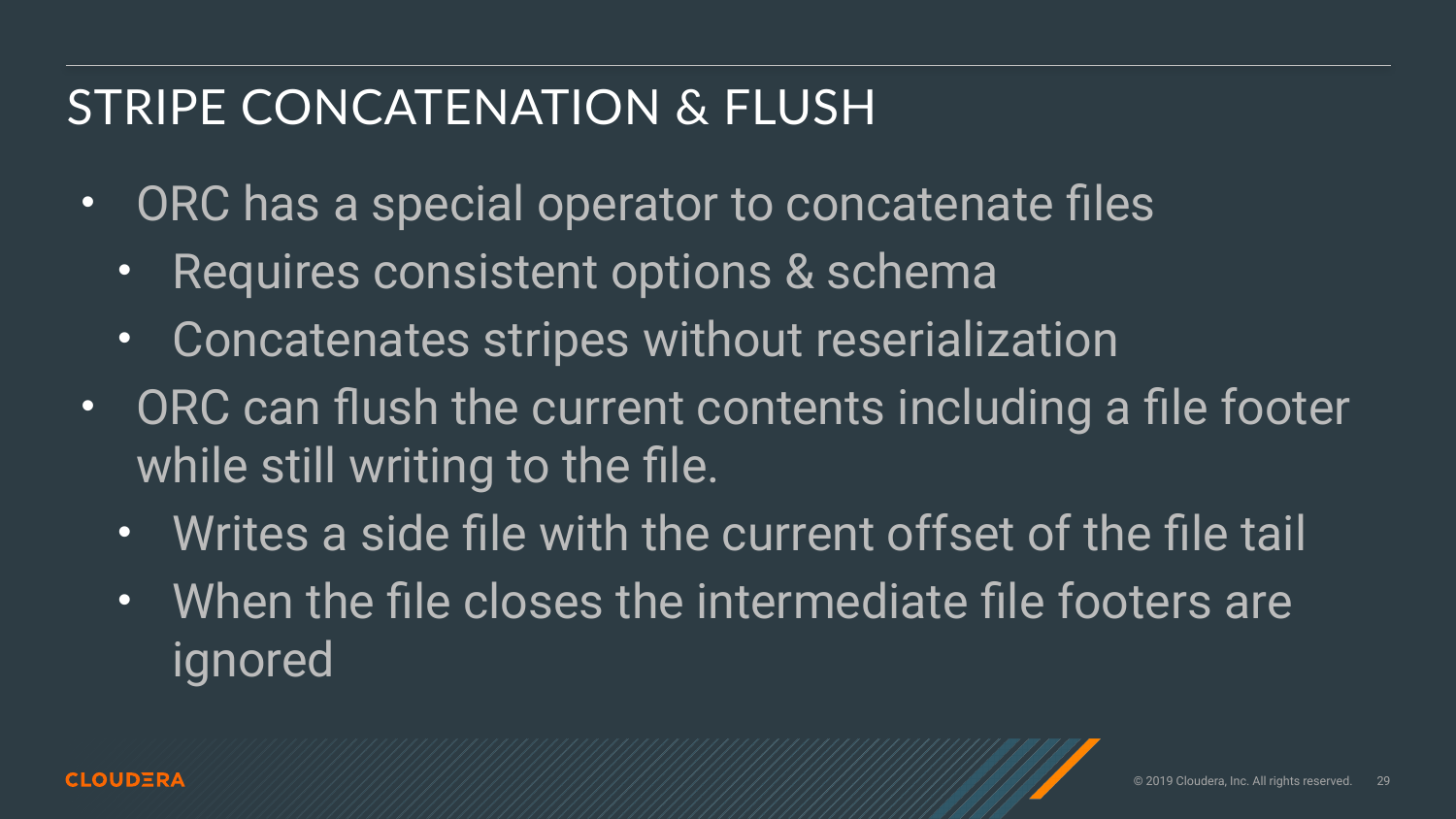

# Stripe concatenation & Flush
ORC has a special operator to concatenate files
Requires consistent options & schema
Concatenates stripes without reserialization
ORC can flush the current contents including a file footer while still writing to the file.
Writes a side file with the current offset of the file tail
When the file closes the intermediate file footers are ignored